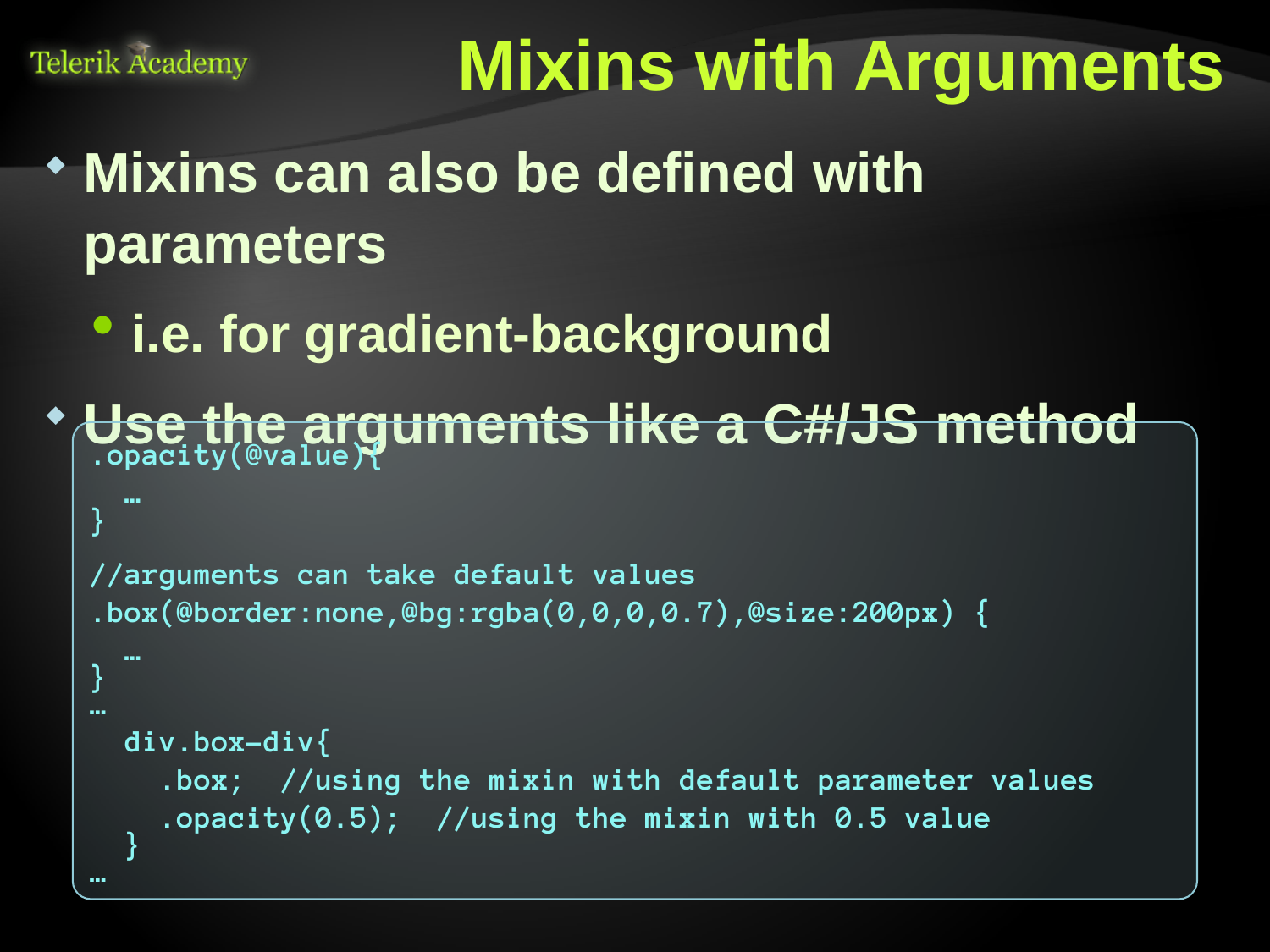

# Mixins with Arguments
Mixins can also be defined with parameters
i.e. for gradient-background
Use the arguments like a C#/JS method
.opacity(@value){
  …
}
//arguments can take default values
.box(@border:none,@bg:rgba(0,0,0,0.7),@size:200px) {
  …
}
…
  div.box-div{
    .box;  //using the mixin with default parameter values
    .opacity(0.5);  //using the mixin with 0.5 value
  }
…